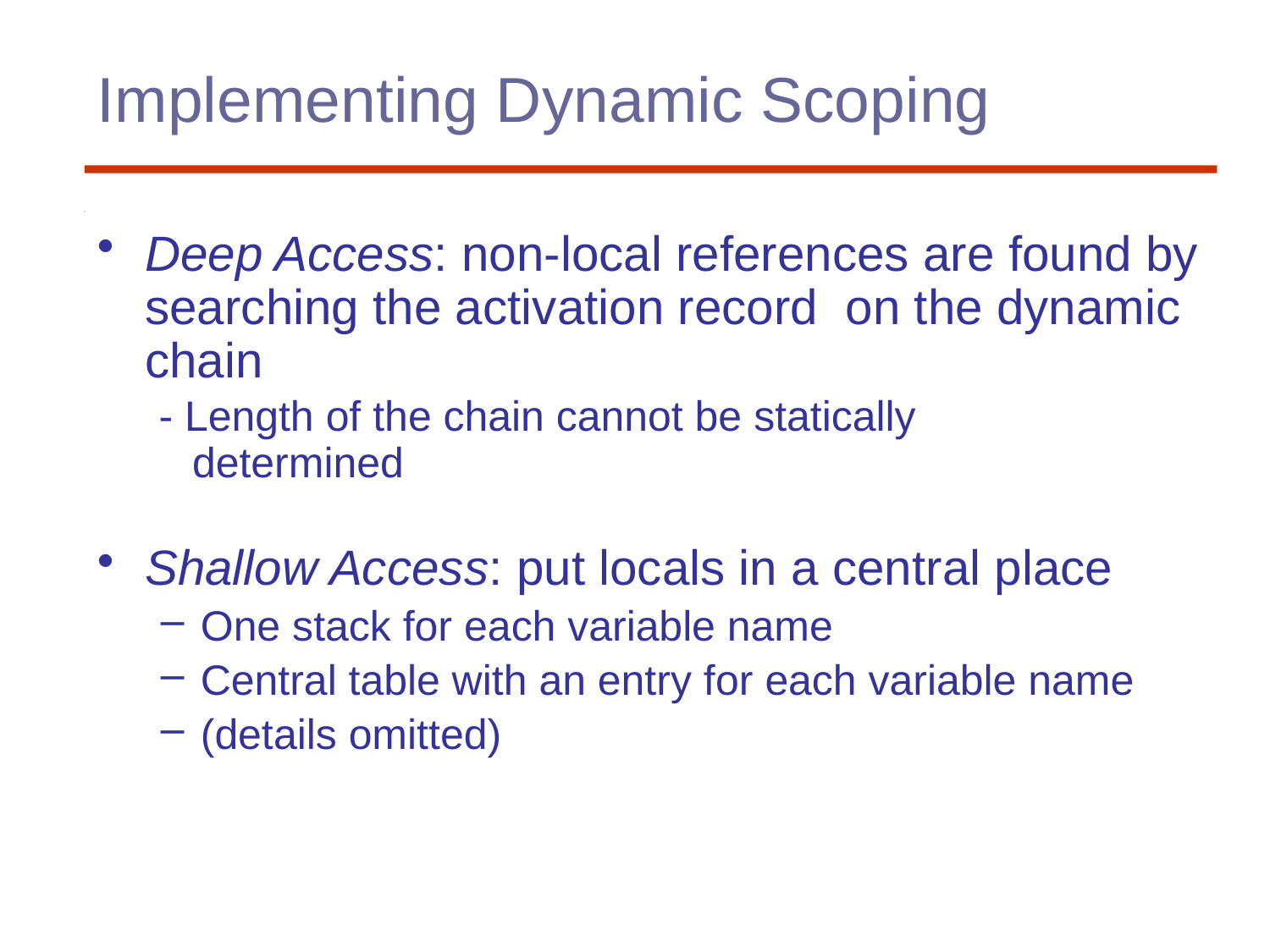

# Implementing Dynamic Scoping
Deep Access: non-local references are found by searching the activation record  on the dynamic chain
 - Length of the chain cannot be statically
    determined
Shallow Access: put locals in a central place
One stack for each variable name
Central table with an entry for each variable name
(details omitted)